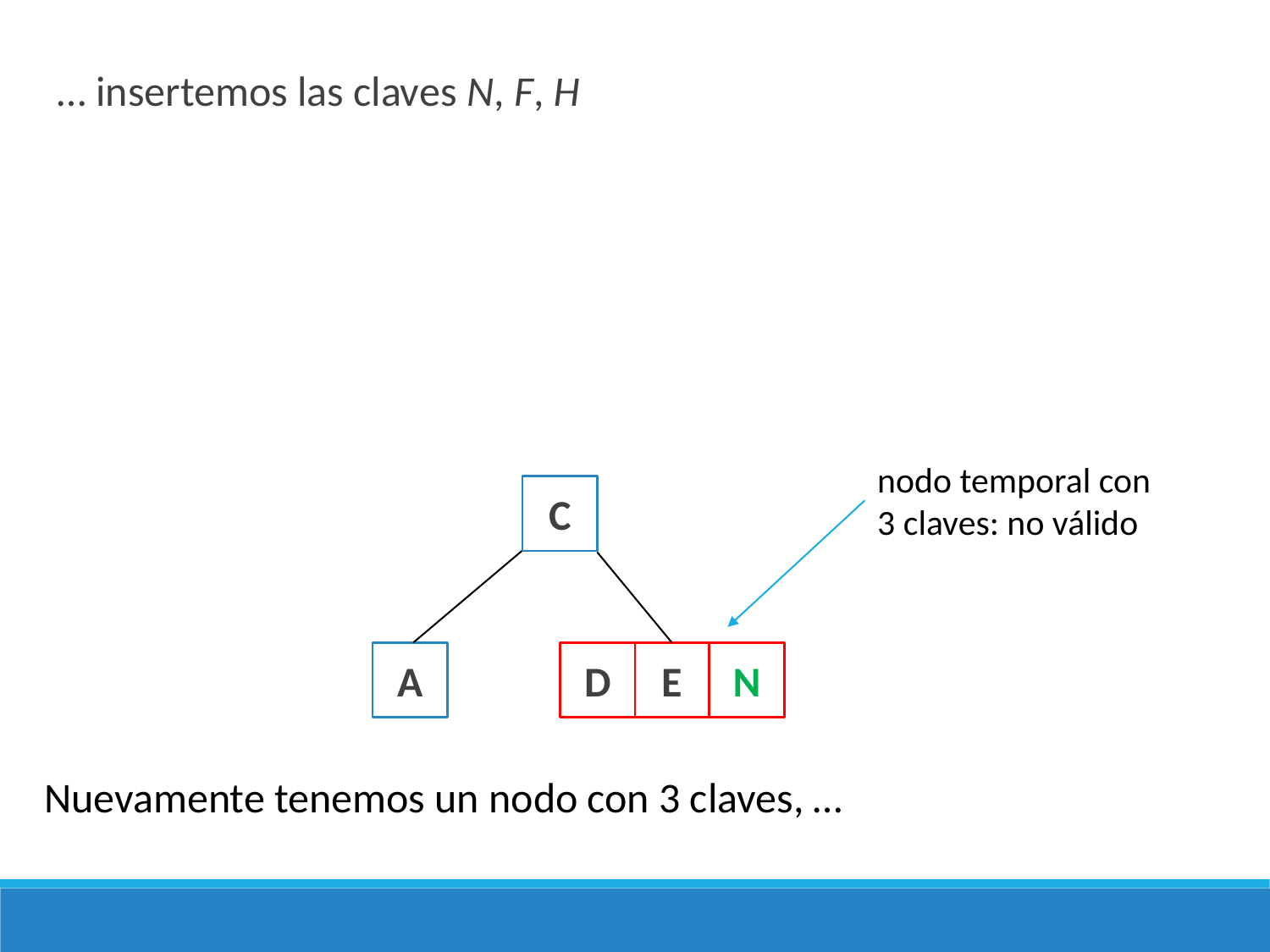

… insertemos las claves N, F, H
nodo temporal con
3 claves: no válido
C
A
D
E
N
Nuevamente tenemos un nodo con 3 claves, …